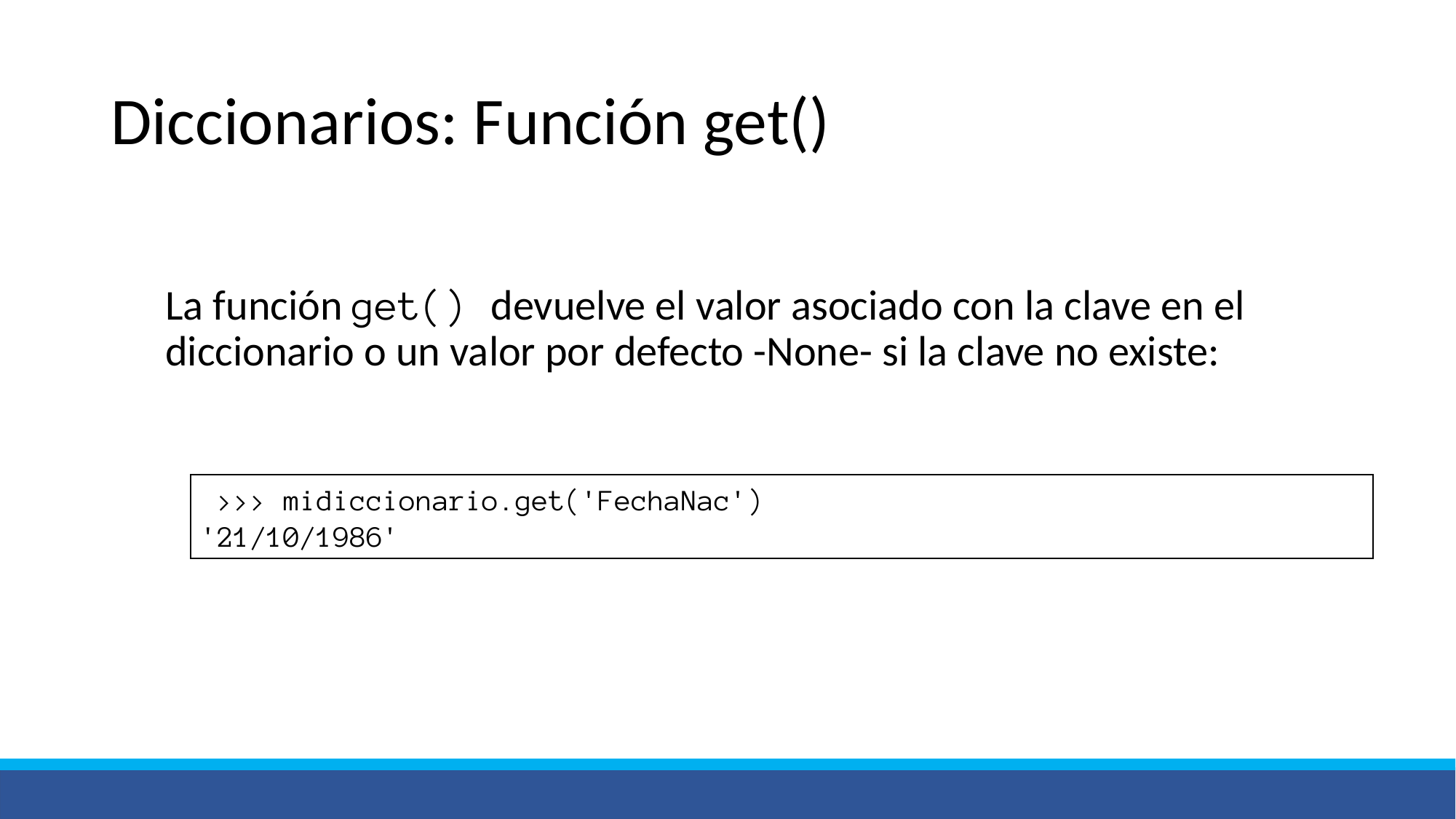

# Diccionarios: Función get()
La función get() devuelve el valor asociado con la clave en el diccionario o un valor por defecto -None- si la clave no existe:
 >>> midiccionario.get('FechaNac')
'21/10/1986'